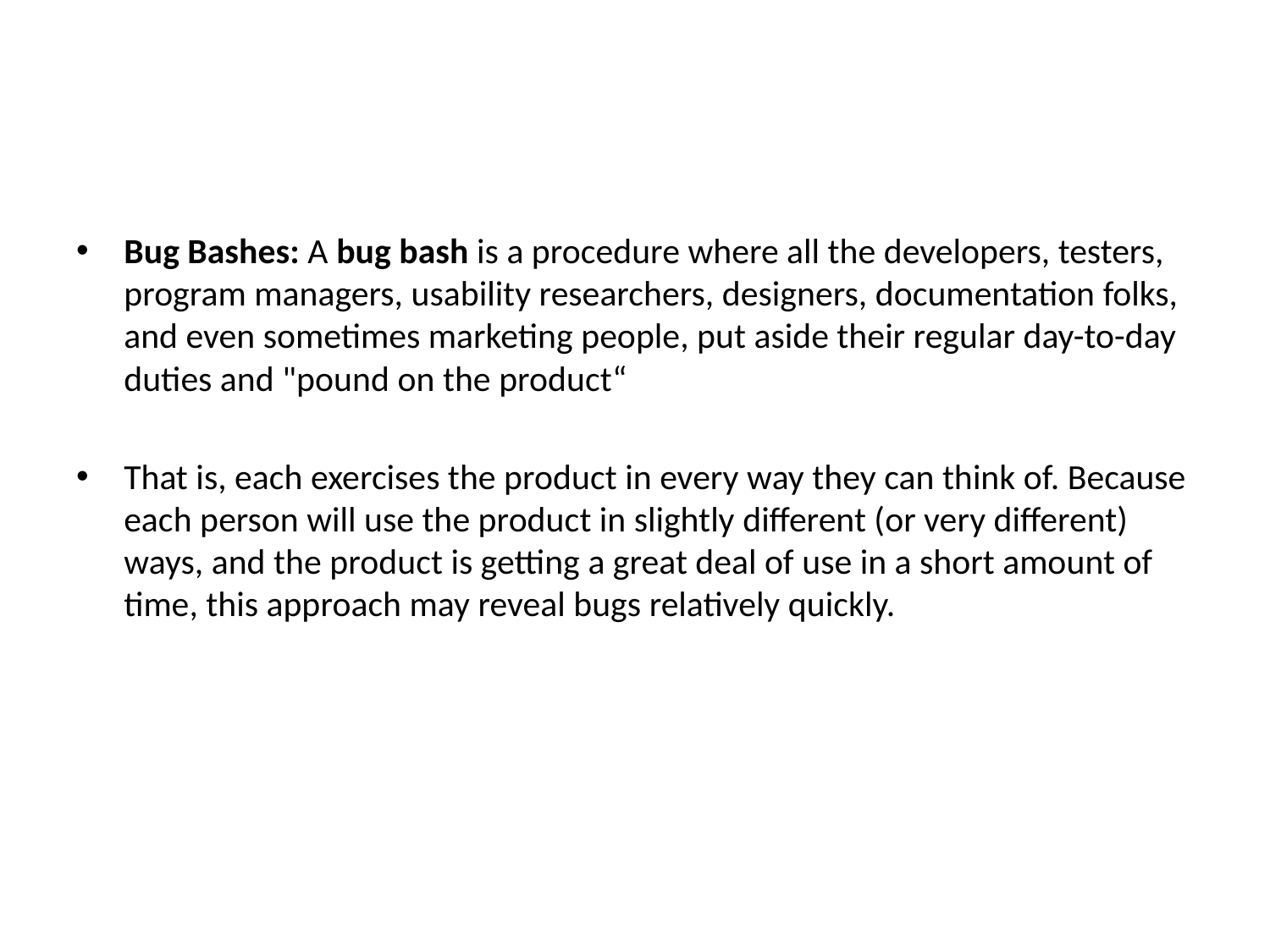

#
Bug Bashes: A bug bash is a procedure where all the developers, testers, program managers, usability researchers, designers, documentation folks, and even sometimes marketing people, put aside their regular day-to-day duties and "pound on the product“

That is, each exercises the product in every way they can think of. Because each person will use the product in slightly different (or very different) ways, and the product is getting a great deal of use in a short amount of time, this approach may reveal bugs relatively quickly.